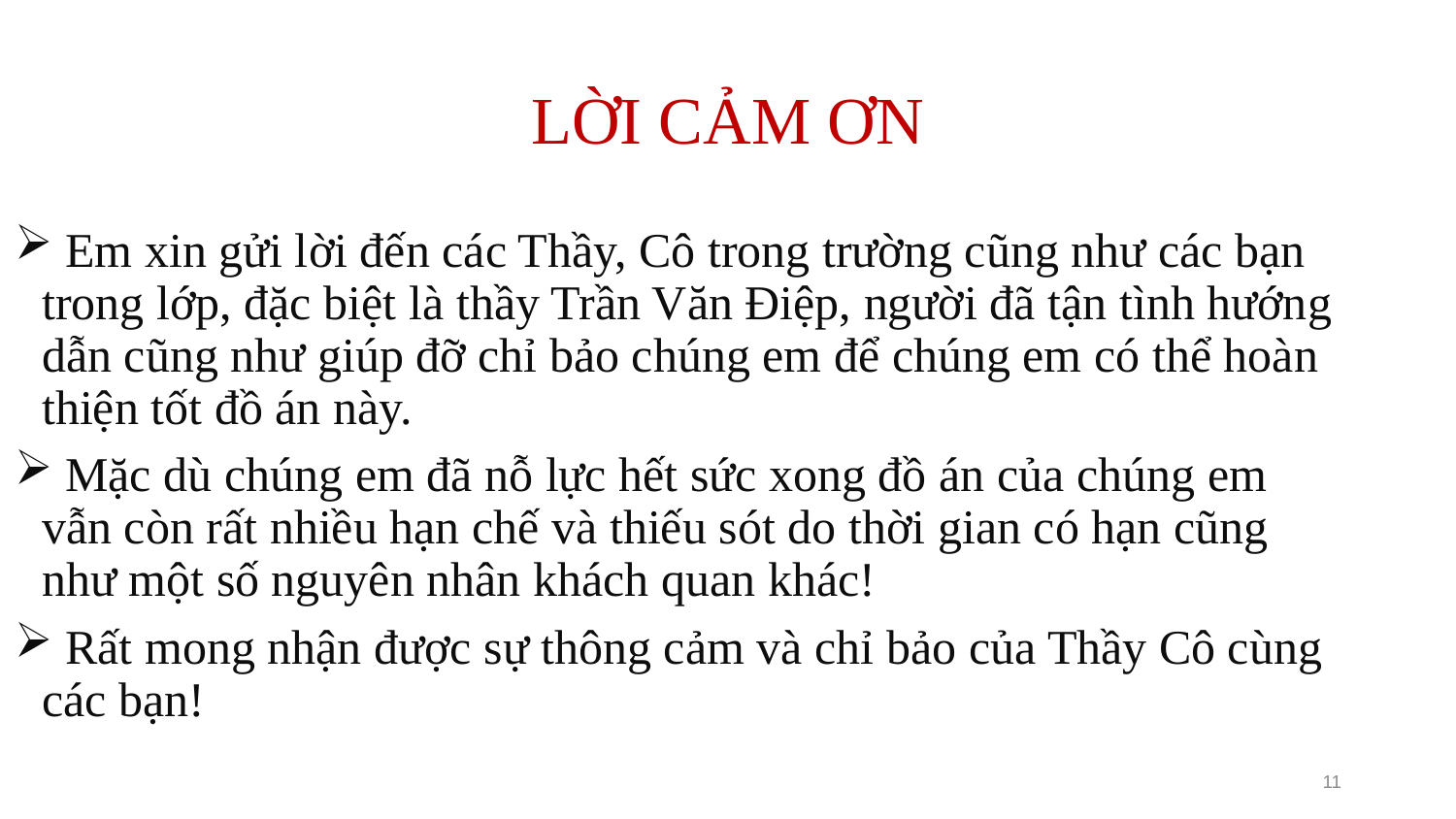

# LỜI CẢM ƠN
 Em xin gửi lời đến các Thầy, Cô trong trường cũng như các bạn trong lớp, đặc biệt là thầy Trần Văn Điệp, người đã tận tình hướng dẫn cũng như giúp đỡ chỉ bảo chúng em để chúng em có thể hoàn thiện tốt đồ án này.
 Mặc dù chúng em đã nỗ lực hết sức xong đồ án của chúng em vẫn còn rất nhiều hạn chế và thiếu sót do thời gian có hạn cũng như một số nguyên nhân khách quan khác!
 Rất mong nhận được sự thông cảm và chỉ bảo của Thầy Cô cùng các bạn!

11